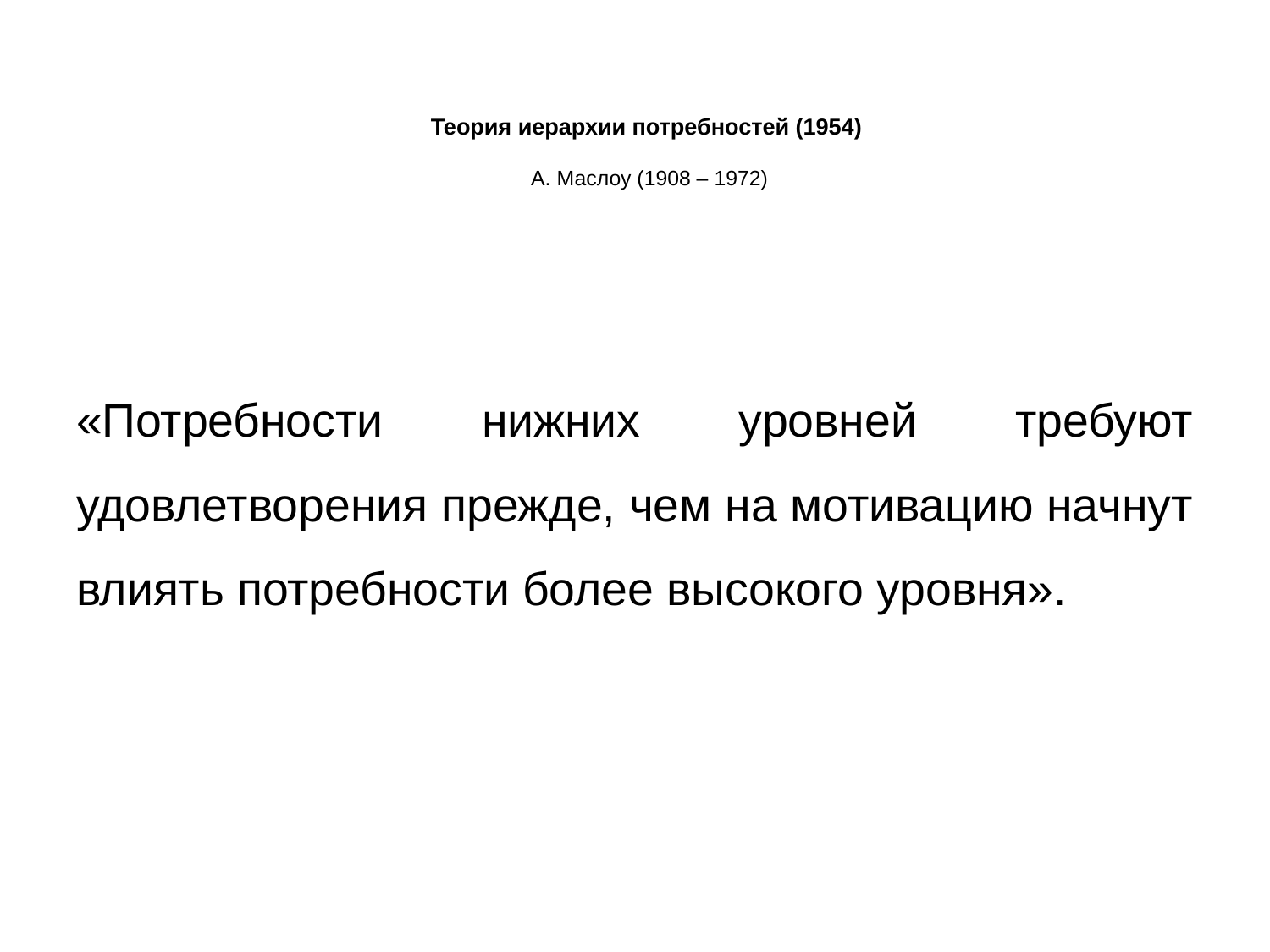

# Теория иерархии потребностей (1954) А. Маслоу (1908 – 1972)
«Потребности нижних уровней требуют удовлетворения прежде, чем на мотивацию начнут влиять потребности более высокого уровня».